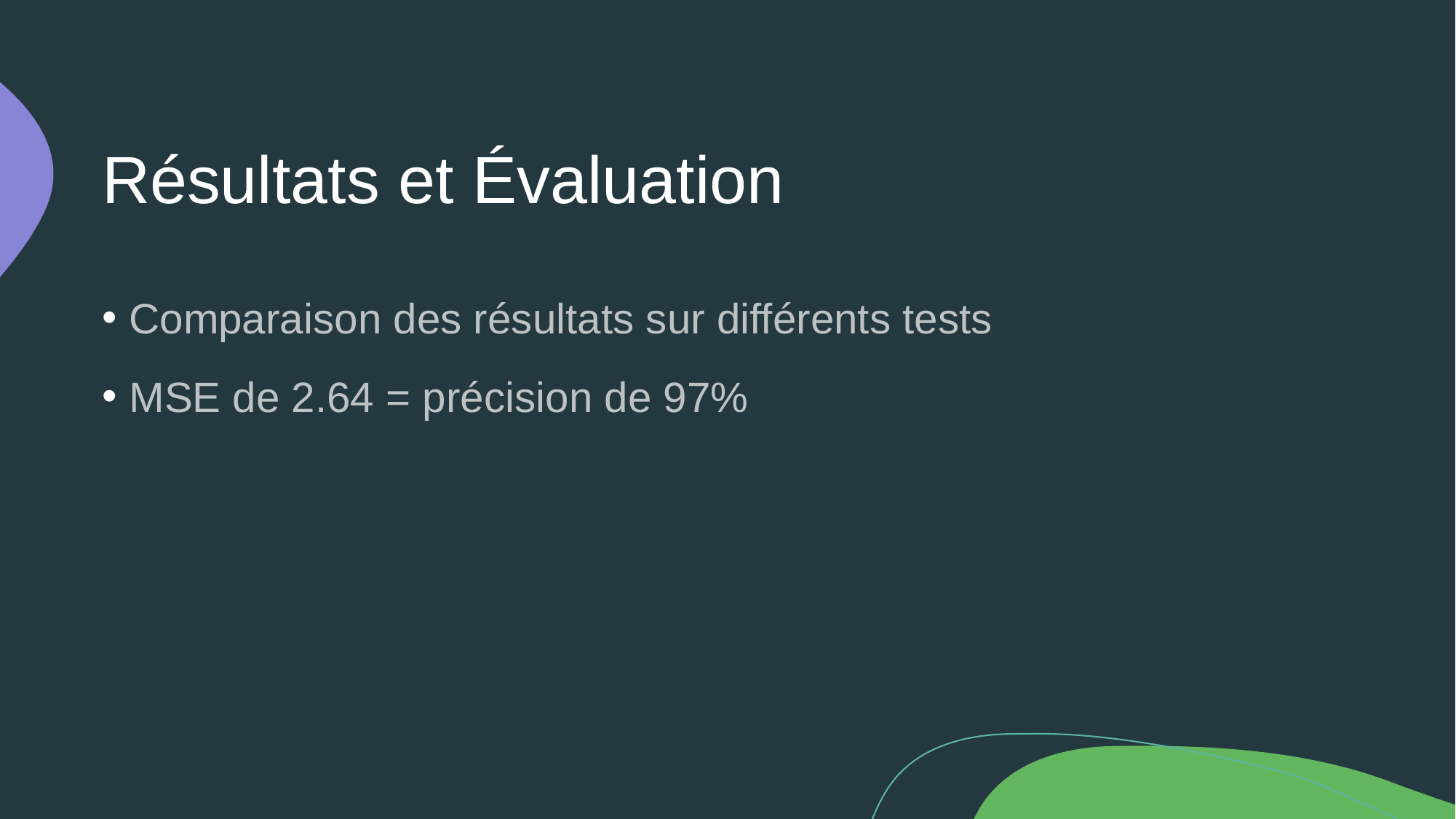

# Résultats et Évaluation
Comparaison des résultats sur différents tests
MSE de 2.64 = précision de 97%